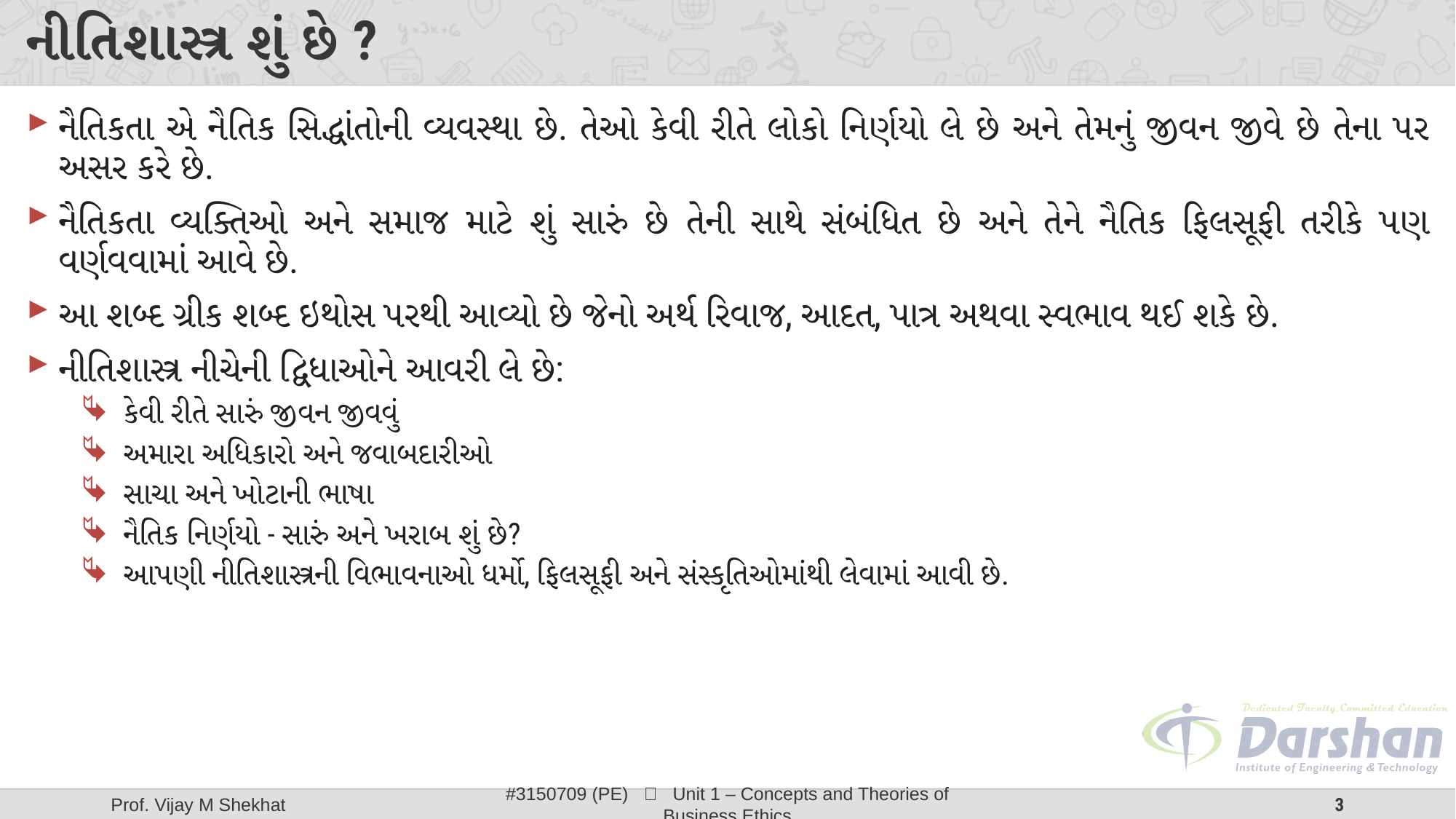

# નીતિશાસ્ત્ર શું છે ?
નૈતિકતા એ નૈતિક સિદ્ધાંતોની વ્યવસ્થા છે. તેઓ કેવી રીતે લોકો નિર્ણયો લે છે અને તેમનું જીવન જીવે છે તેના પર અસર કરે છે.
નૈતિકતા વ્યક્તિઓ અને સમાજ માટે શું સારું છે તેની સાથે સંબંધિત છે અને તેને નૈતિક ફિલસૂફી તરીકે પણ વર્ણવવામાં આવે છે.
આ શબ્દ ગ્રીક શબ્દ ઇથોસ પરથી આવ્યો છે જેનો અર્થ રિવાજ, આદત, પાત્ર અથવા સ્વભાવ થઈ શકે છે.
નીતિશાસ્ત્ર નીચેની દ્વિધાઓને આવરી લે છે:
કેવી રીતે સારું જીવન જીવવું
અમારા અધિકારો અને જવાબદારીઓ
સાચા અને ખોટાની ભાષા
નૈતિક નિર્ણયો - સારું અને ખરાબ શું છે?
આપણી નીતિશાસ્ત્રની વિભાવનાઓ ધર્મો, ફિલસૂફી અને સંસ્કૃતિઓમાંથી લેવામાં આવી છે.